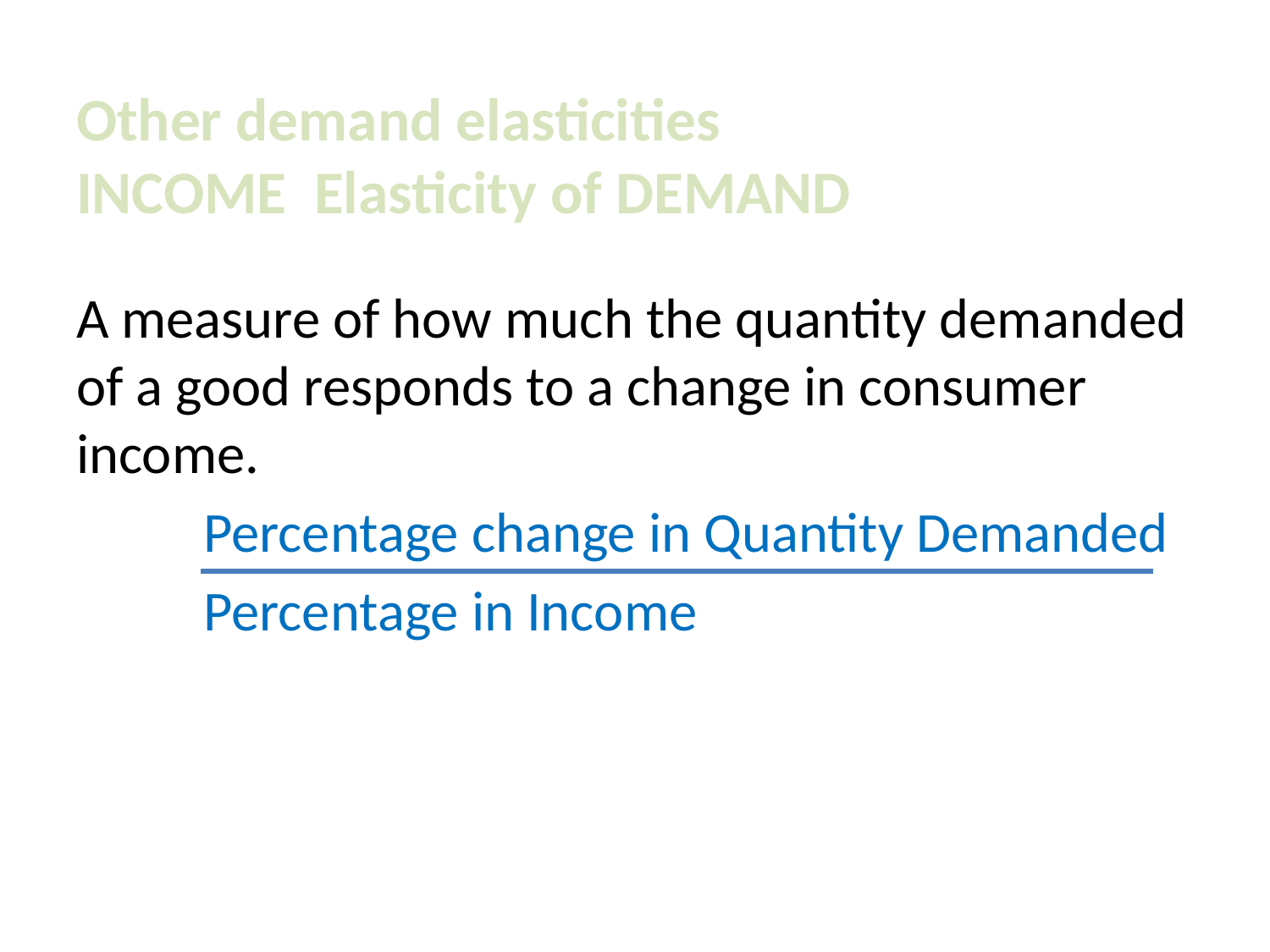

# Other demand elasticities INCOME  Elasticity of DEMAND
A measure of how much the quantity demanded of a good responds to a change in consumer income.
	Percentage change in Quantity Demanded
         	Percentage in Income